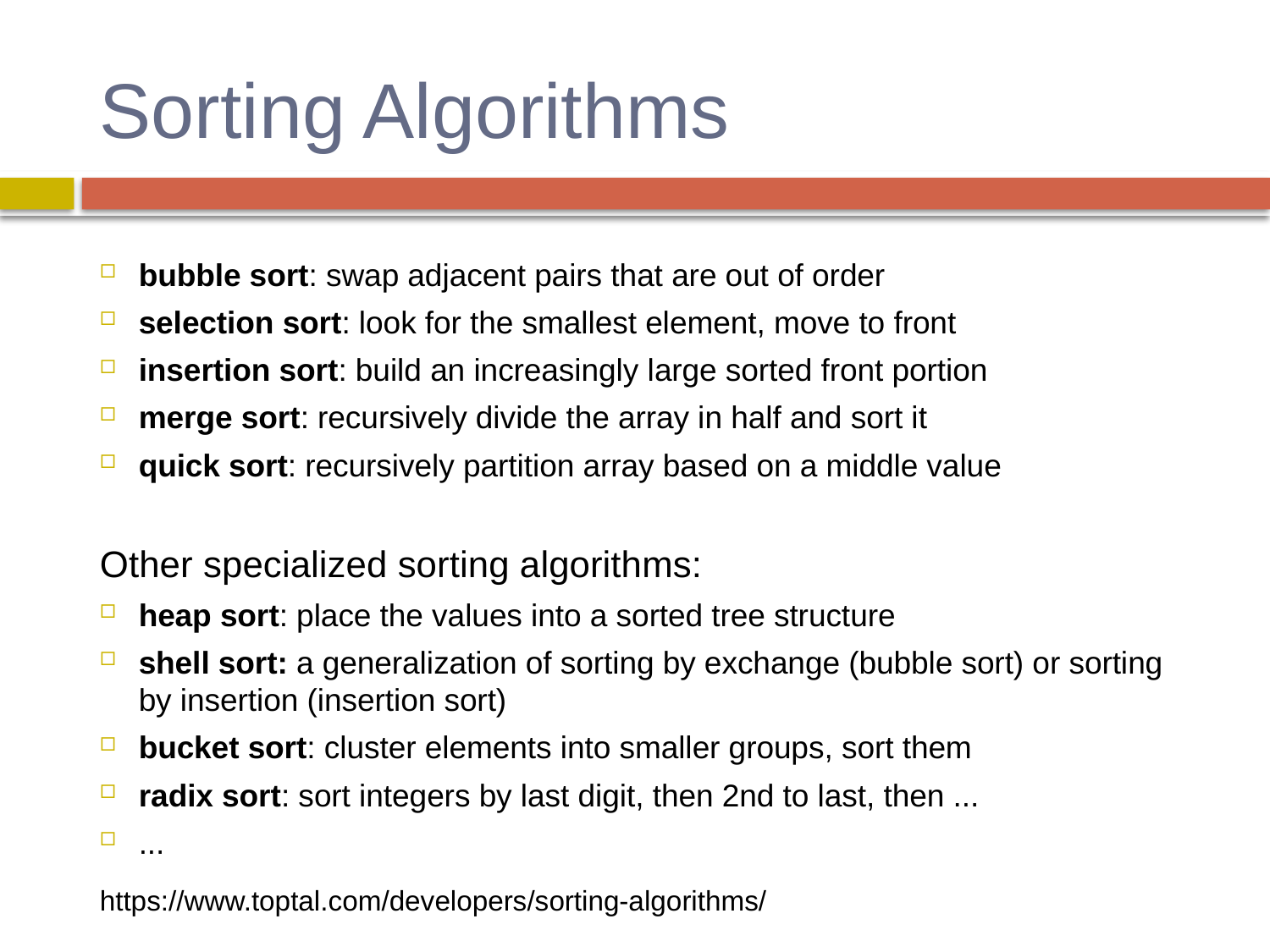

# Sorting Algorithms
bubble sort: swap adjacent pairs that are out of order
selection sort: look for the smallest element, move to front
insertion sort: build an increasingly large sorted front portion
merge sort: recursively divide the array in half and sort it
quick sort: recursively partition array based on a middle value

Other specialized sorting algorithms:
heap sort: place the values into a sorted tree structure
shell sort: a generalization of sorting by exchange (bubble sort) or sorting by insertion (insertion sort)
bucket sort: cluster elements into smaller groups, sort them
radix sort: sort integers by last digit, then 2nd to last, then ...
...
https://www.toptal.com/developers/sorting-algorithms/